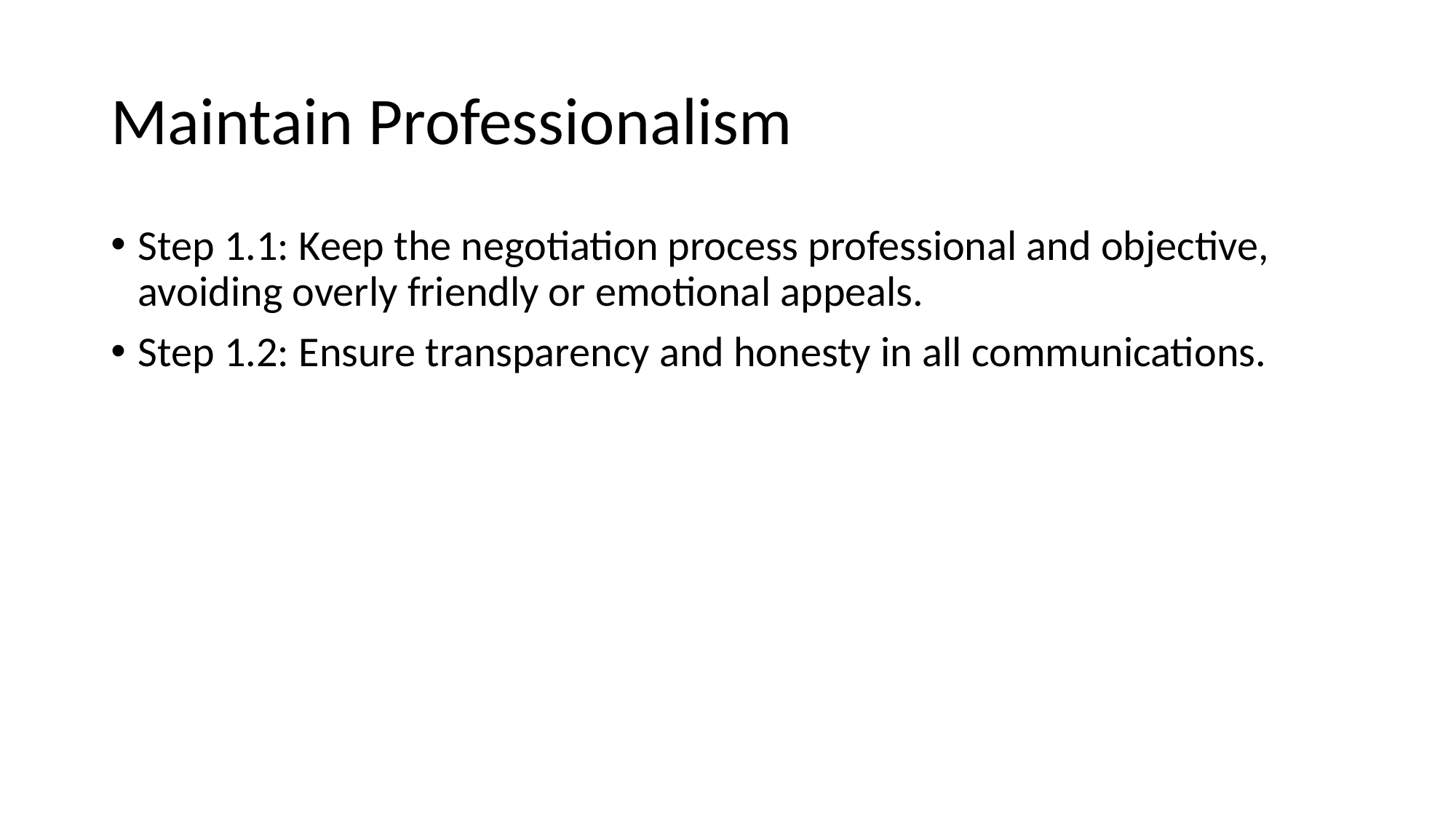

# Maintain Professionalism
Step 1.1: Keep the negotiation process professional and objective, avoiding overly friendly or emotional appeals.
Step 1.2: Ensure transparency and honesty in all communications.